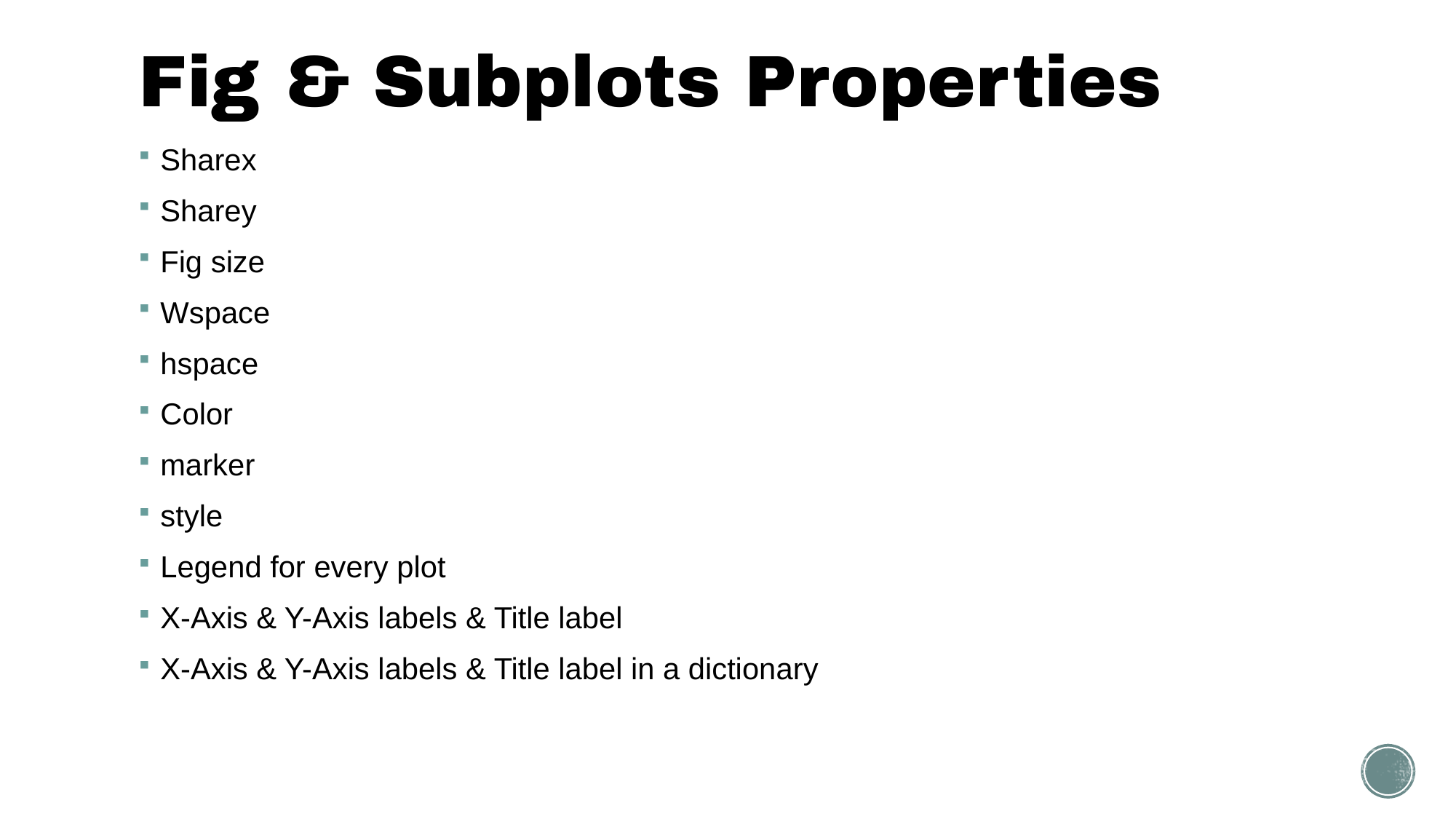

# Fig & Subplots Properties
Sharex
Sharey
Fig size
Wspace
hspace
Color
marker
style
Legend for every plot
X-Axis & Y-Axis labels & Title label
X-Axis & Y-Axis labels & Title label in a dictionary